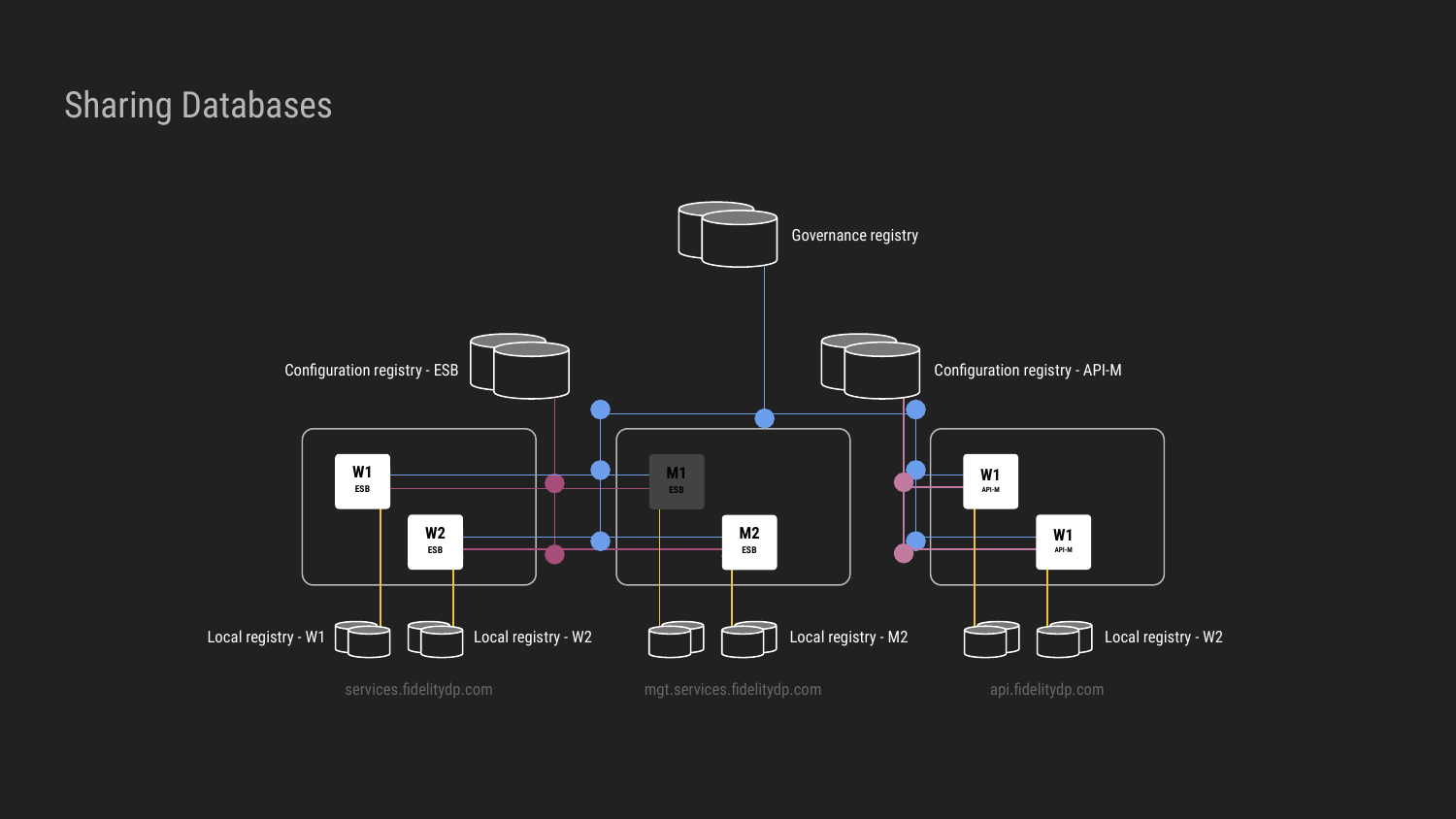

Sharing Databases

Governance registry

Configuration registry - ESB
Configuration registry - API-M

W1
API-M
W1
ESB
M1
ESB
W1
API-M
W2
ESB
M2
ESB
Local registry - W1
Local registry - W2
Local registry - M2
Local registry - W2

api.fidelitydp.com
services.fidelitydp.com
mgt.services.fidelitydp.com